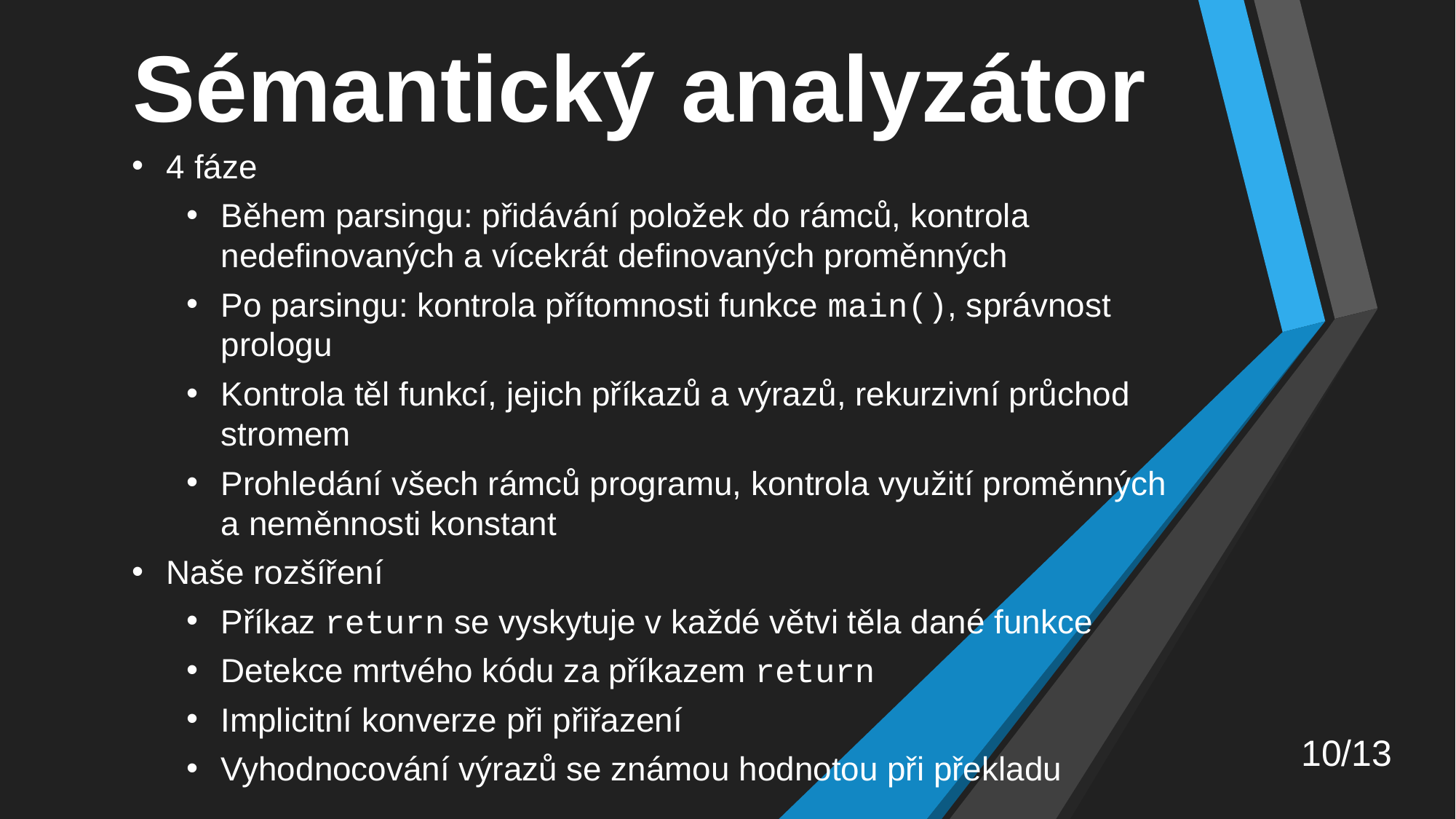

# Sémantický analyzátor
4 fáze
Během parsingu: přidávání položek do rámců, kontrola nedefinovaných a vícekrát definovaných proměnných
Po parsingu: kontrola přítomnosti funkce main(), správnost prologu
Kontrola těl funkcí, jejich příkazů a výrazů, rekurzivní průchod stromem
Prohledání všech rámců programu, kontrola využití proměnných a neměnnosti konstant
Naše rozšíření
Příkaz return se vyskytuje v každé větvi těla dané funkce
Detekce mrtvého kódu za příkazem return
Implicitní konverze při přiřazení
Vyhodnocování výrazů se známou hodnotou při překladu
10/13